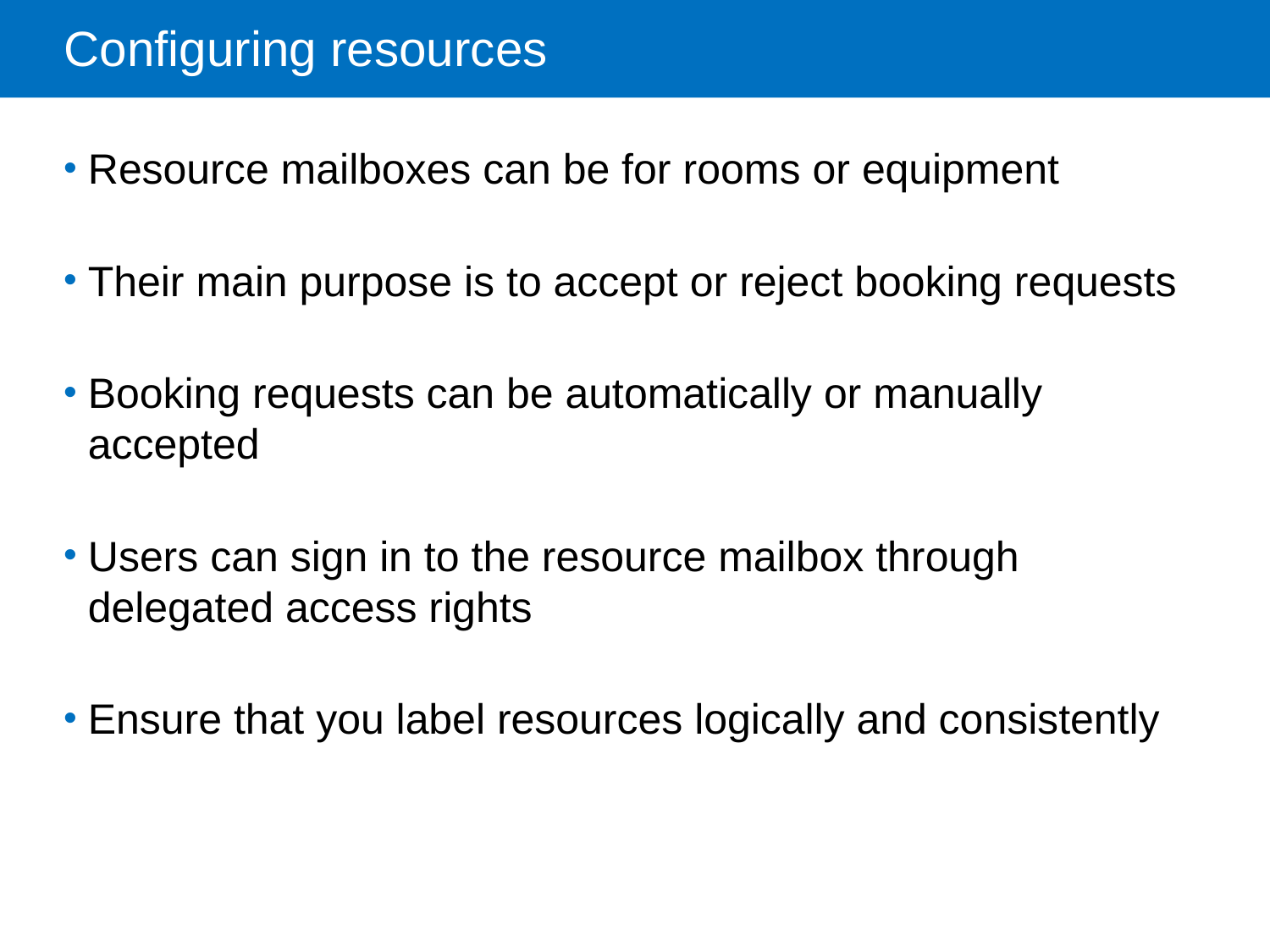

# Configuring resources
Resource mailboxes can be for rooms or equipment
Their main purpose is to accept or reject booking requests
Booking requests can be automatically or manually accepted
Users can sign in to the resource mailbox through delegated access rights
Ensure that you label resources logically and consistently